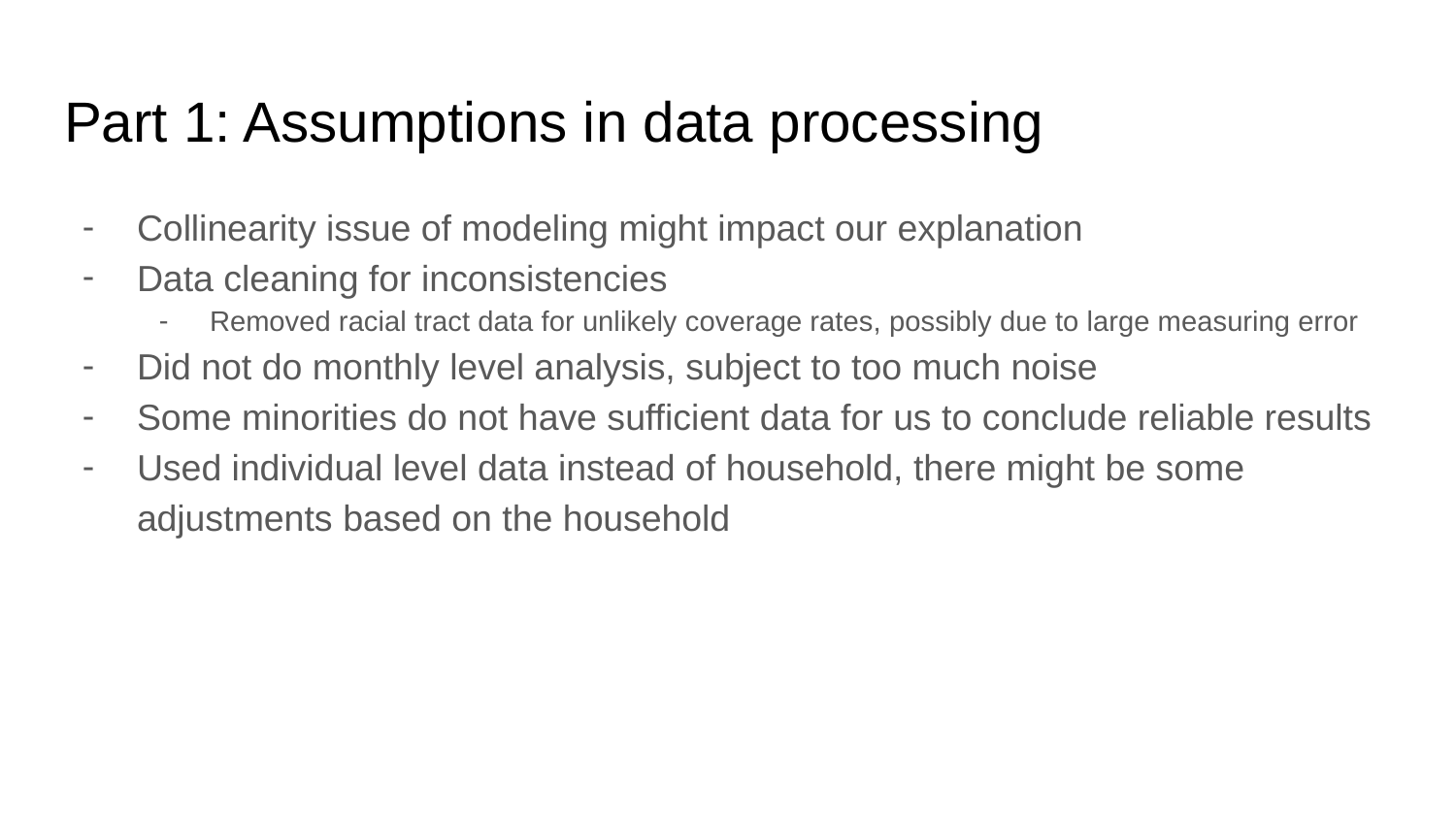

# Part 1: Assumptions in data processing
Collinearity issue of modeling might impact our explanation
Data cleaning for inconsistencies
Removed racial tract data for unlikely coverage rates, possibly due to large measuring error
Did not do monthly level analysis, subject to too much noise
Some minorities do not have sufficient data for us to conclude reliable results
Used individual level data instead of household, there might be some adjustments based on the household